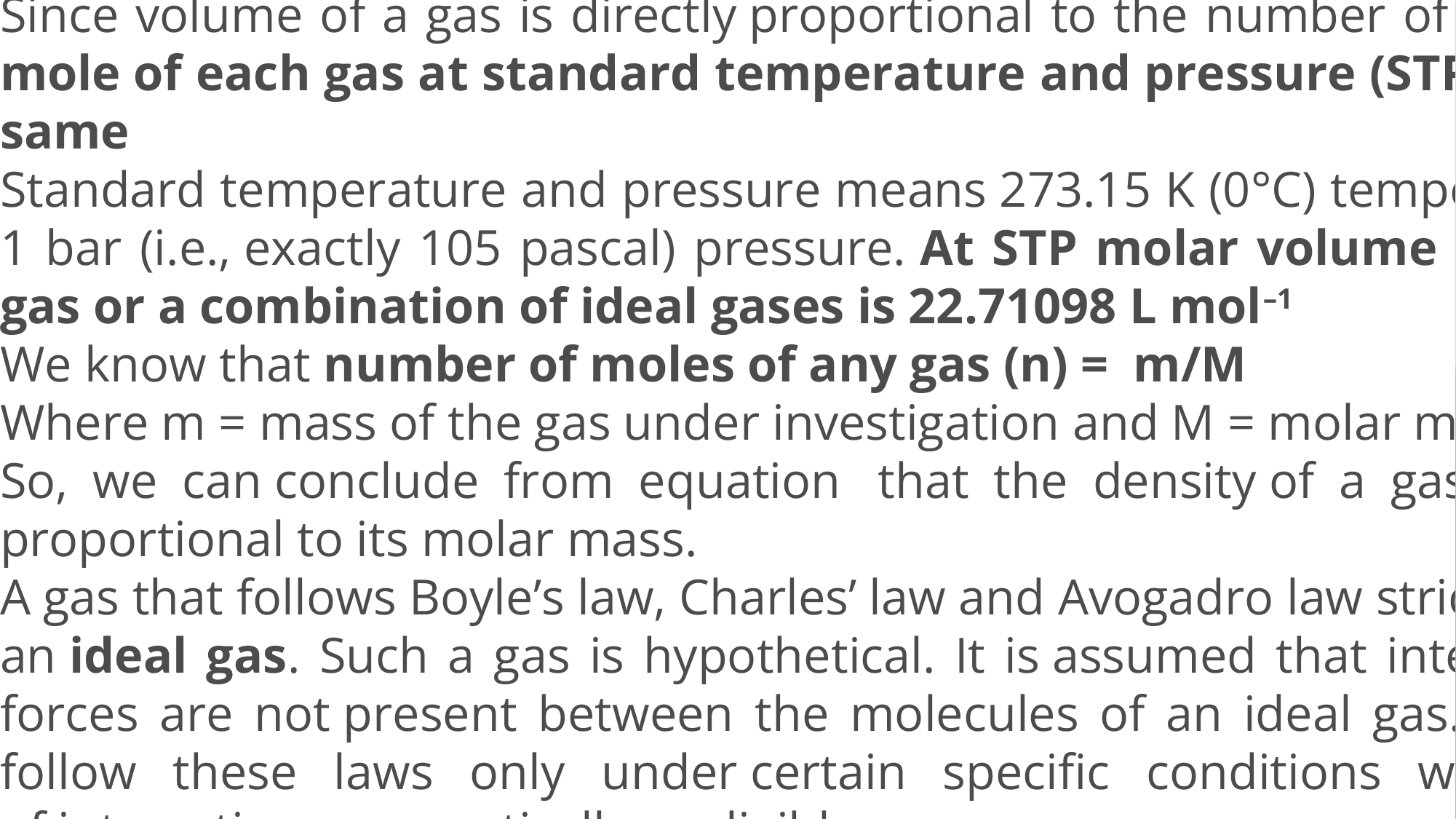

Since volume of a gas is directly proportional to the number of moles; one mole of each gas at standard temperature and pressure (STP) will have same volume.
Standard temperature and pressure means 273.15 K (0°C) temperature and 1 bar (i.e., exactly 105 pascal) pressure. At STP molar volume of an ideal gas or a combination of ideal gases is 22.71098 L mol–1
We know that number of moles of any gas (n) =  m/M
Where m = mass of the gas under investigation and M = molar mass.
So, we can conclude from equation  that the density of a gas is directly proportional to its molar mass.
A gas that follows Boyle’s law, Charles’ law and Avogadro law strictly is called an ideal gas. Such a gas is hypothetical. It is assumed that intermolecular forces are not present between the molecules of an ideal gas. Real gases follow these laws only under certain specific conditions when forces of interaction are practically negligible.